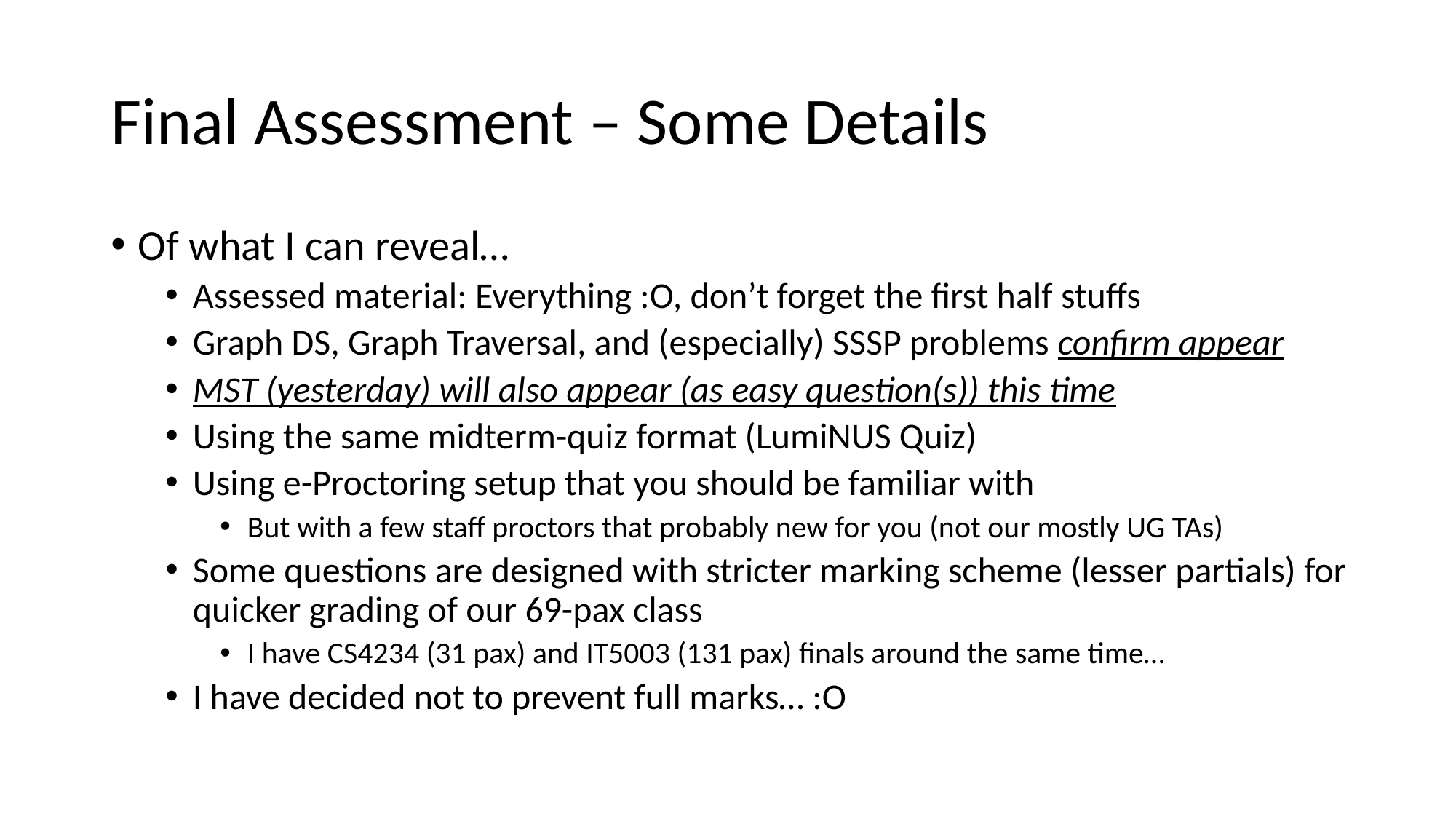

# Final Assessment – Some Details
Of what I can reveal…
Assessed material: Everything :O, don’t forget the first half stuffs
Graph DS, Graph Traversal, and (especially) SSSP problems confirm appear
MST (yesterday) will also appear (as easy question(s)) this time
Using the same midterm-quiz format (LumiNUS Quiz)
Using e-Proctoring setup that you should be familiar with
But with a few staff proctors that probably new for you (not our mostly UG TAs)
Some questions are designed with stricter marking scheme (lesser partials) for quicker grading of our 69-pax class
I have CS4234 (31 pax) and IT5003 (131 pax) finals around the same time…
I have decided not to prevent full marks… :O